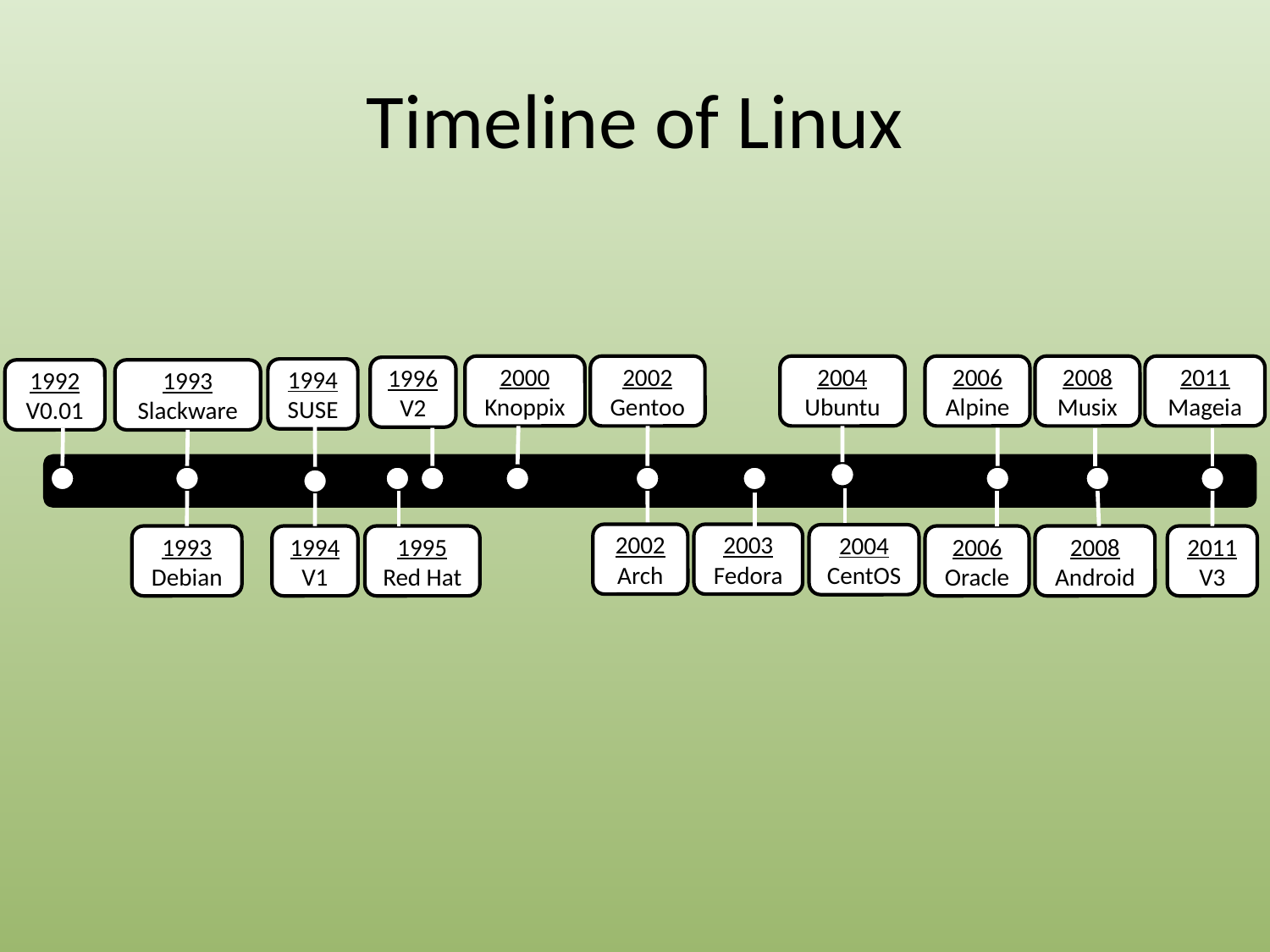

# Timeline of Linux
2000
Knoppix
2002
Gentoo
2004
Ubuntu
2006
Alpine
2008
Musix
2011
Mageia
1996
V2
1994
SUSE
1992
V0.01
1993
Slackware

2003
Fedora
2002
Arch
2004
CentOS
1993
Debian
1994
V1
1995
Red Hat
2006
Oracle
2008
Android
2011
V3